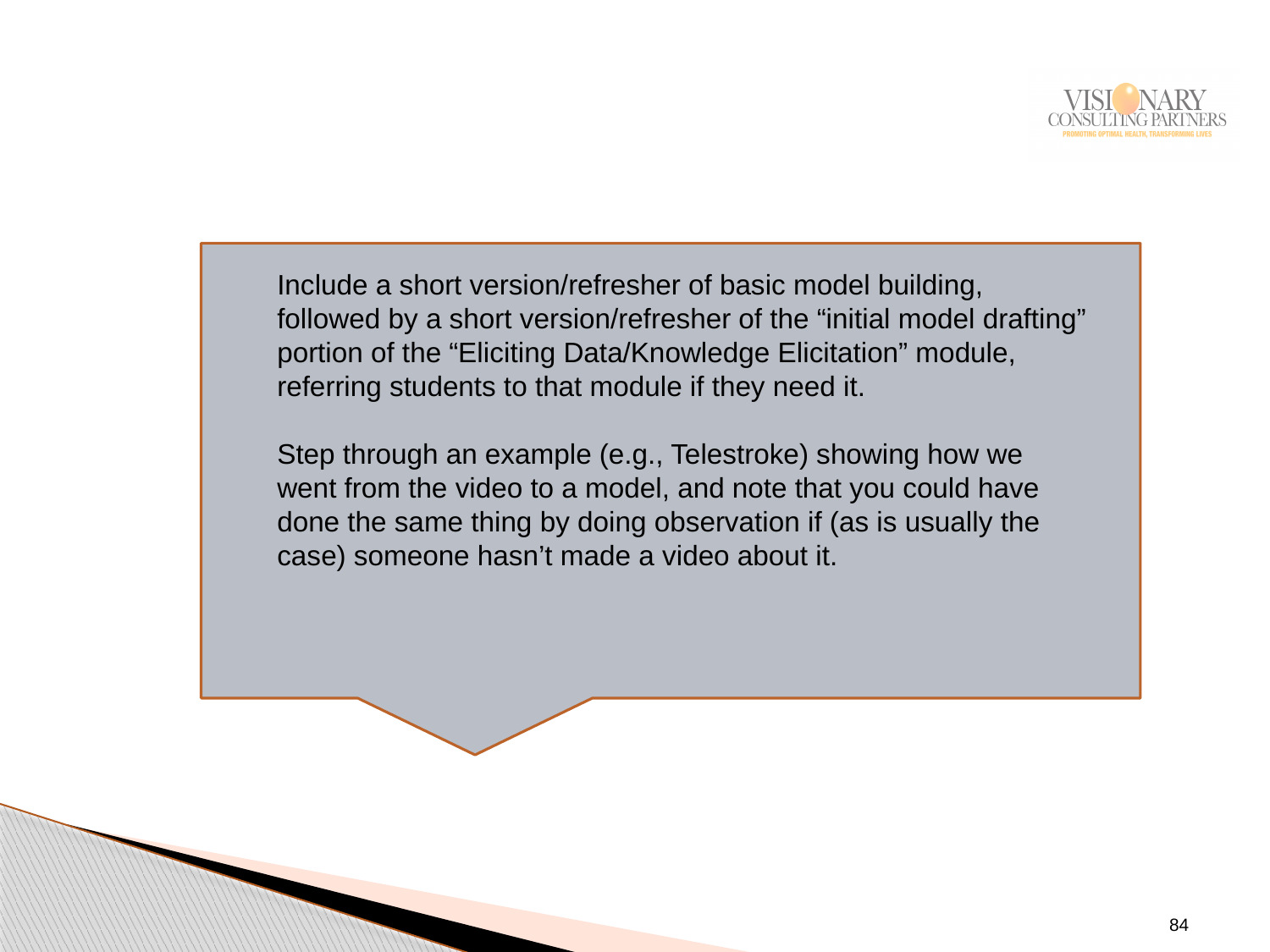

Include a short version/refresher of basic model building, followed by a short version/refresher of the “initial model drafting” portion of the “Eliciting Data/Knowledge Elicitation” module, referring students to that module if they need it.

Step through an example (e.g., Telestroke) showing how we went from the video to a model, and note that you could have done the same thing by doing observation if (as is usually the case) someone hasn’t made a video about it.
84